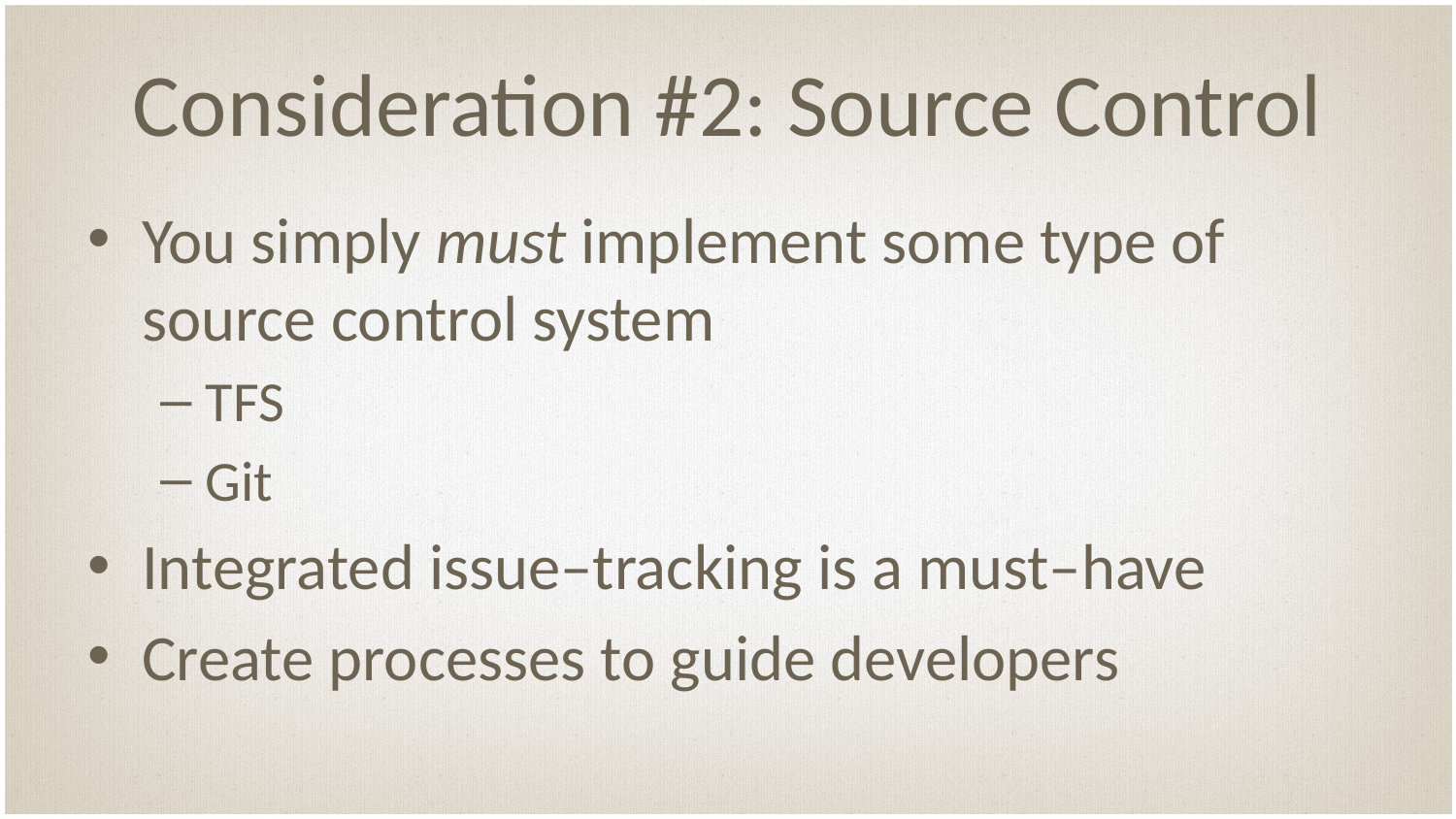

# Consideration #2: Source Control
You simply must implement some type of source control system
TFS
Git
Integrated issue–tracking is a must–have
Create processes to guide developers